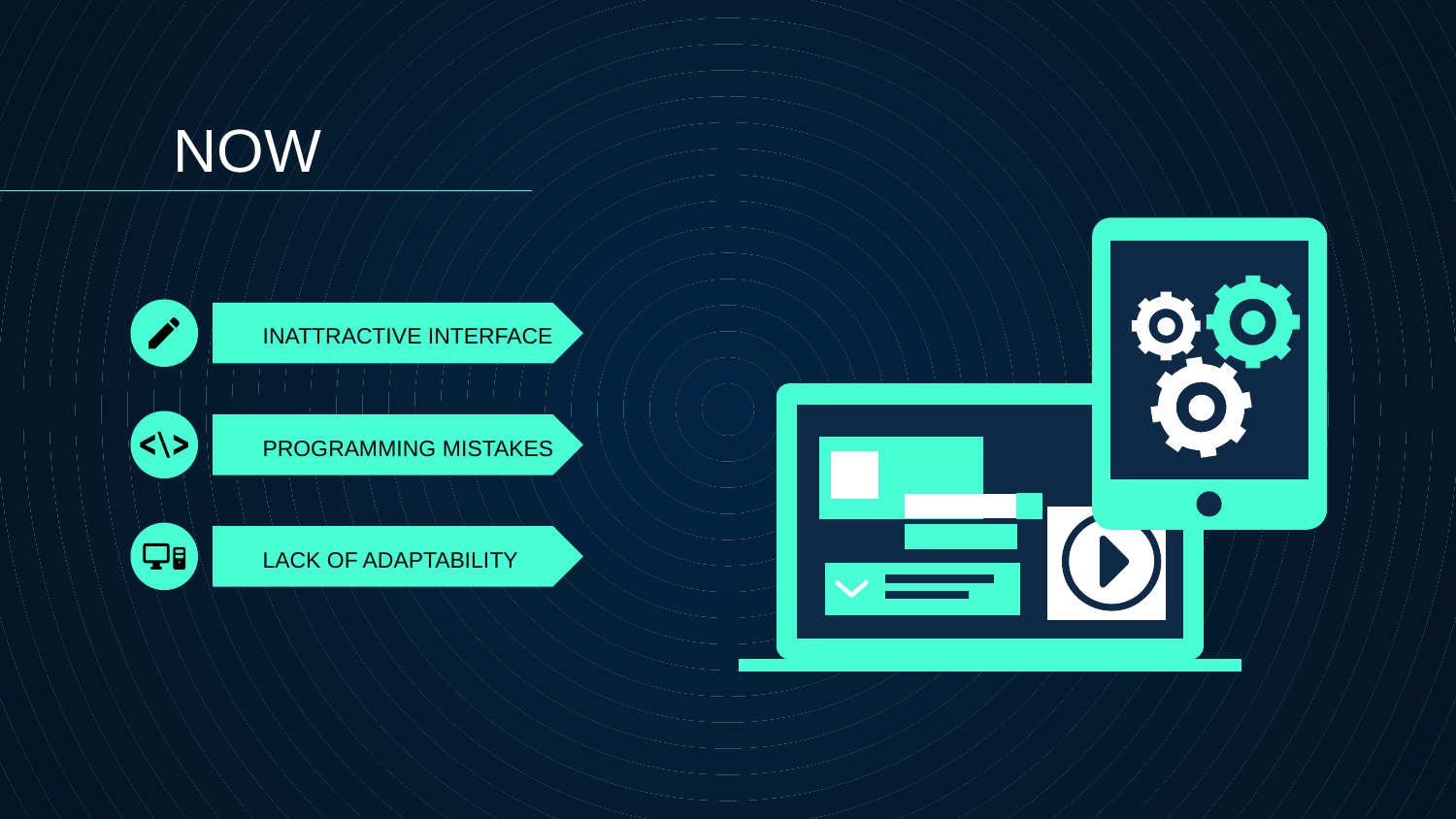

NOW

# INATTRACTIVE INTERFACE

PROGRAMMING MISTAKES

LACK OF ADAPTABILITY